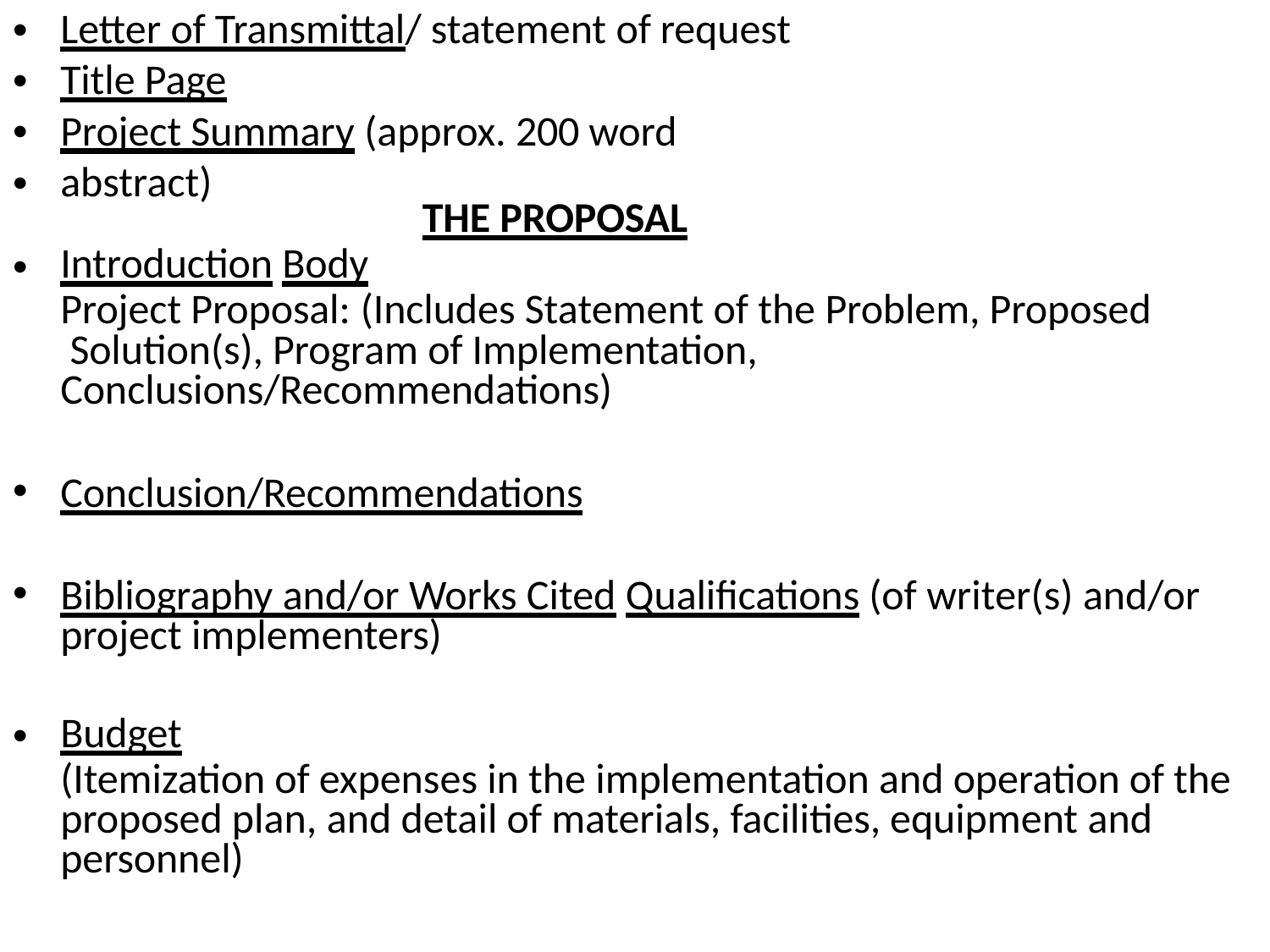

•
•
•
•
Letter of Transmittal/ statement of request  Title Page
Project Summary (approx. 200 word abstract)
THE PROPOSAL
•
Introduction Body
Project Proposal: (Includes Statement of the Problem, Proposed  Solution(s), Program of Implementation,  Conclusions/Recommendations)
•
Conclusion/Recommendations
•
Bibliography and/or Works Cited Qualifications (of writer(s) and/or  project implementers)
•
Budget
(Itemization of expenses in the implementation and operation of the  proposed plan, and detail of materials, facilities, equipment and  personnel)